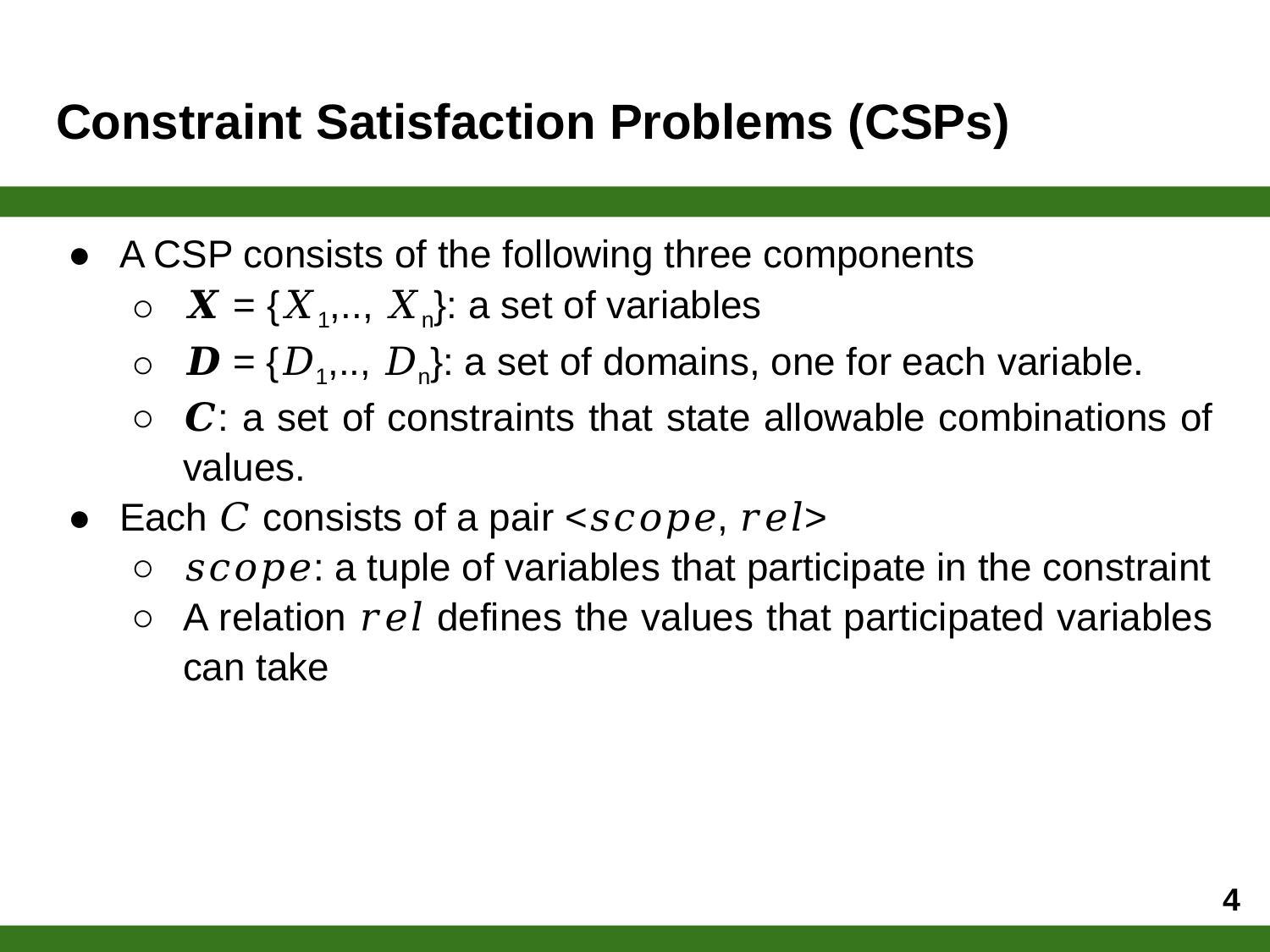

# Constraint Satisfaction Problems (CSPs)
A CSP consists of the following three components
𝑿 = {𝑋1,.., 𝑋n}: a set of variables
𝑫 = {𝐷1,.., 𝐷n}: a set of domains, one for each variable.
𝑪: a set of constraints that state allowable combinations of values.
Each 𝐶 consists of a pair <𝑠𝑐𝑜𝑝𝑒, 𝑟𝑒𝑙>
𝑠𝑐𝑜𝑝𝑒: a tuple of variables that participate in the constraint
A relation 𝑟𝑒𝑙 defines the values that participated variables can take
4